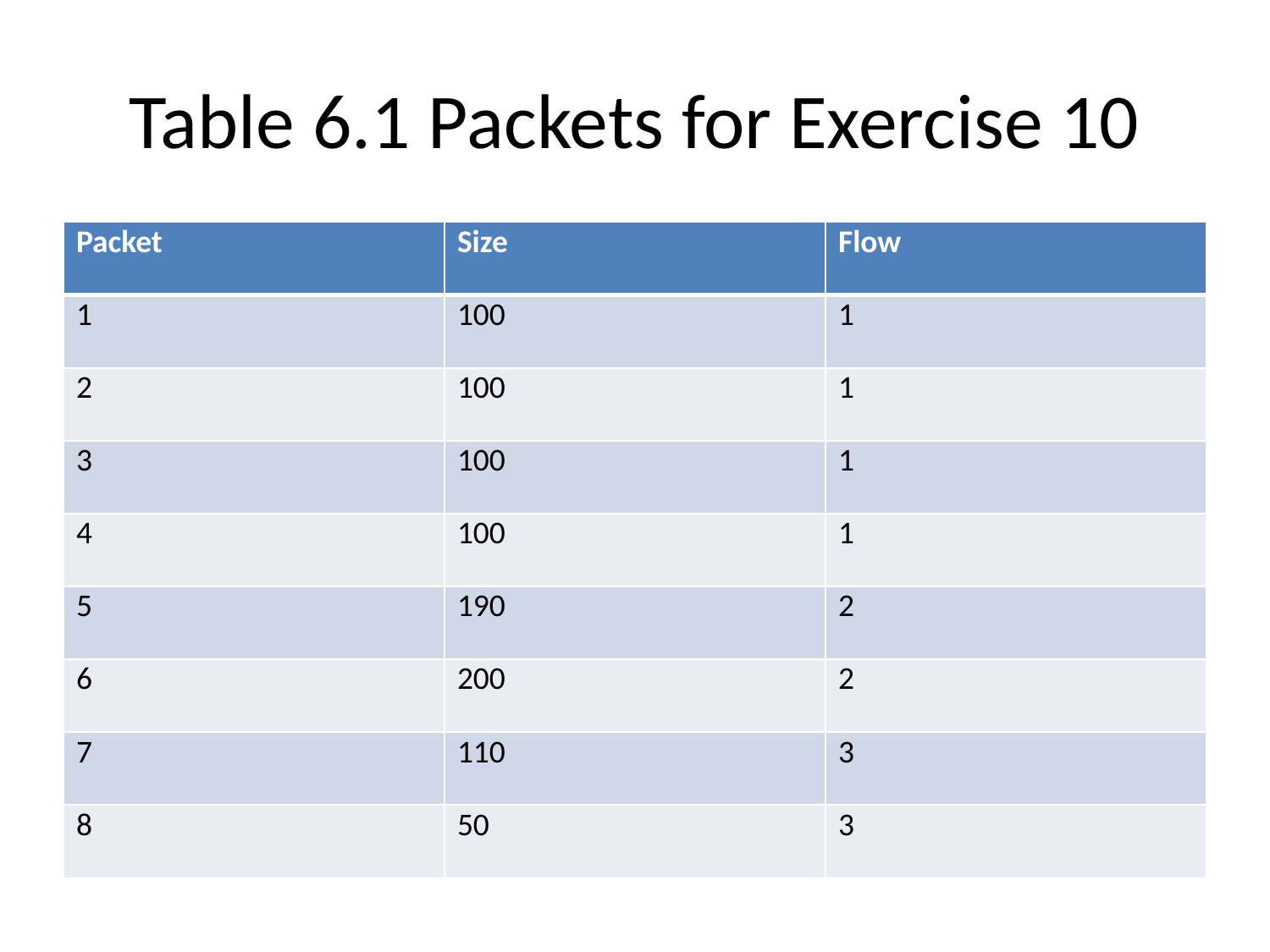

# Table 6.1 Packets for Exercise 10
| Packet | Size | Flow |
| --- | --- | --- |
| 1 | 100 | 1 |
| 2 | 100 | 1 |
| 3 | 100 | 1 |
| 4 | 100 | 1 |
| 5 | 190 | 2 |
| 6 | 200 | 2 |
| 7 | 110 | 3 |
| 8 | 50 | 3 |